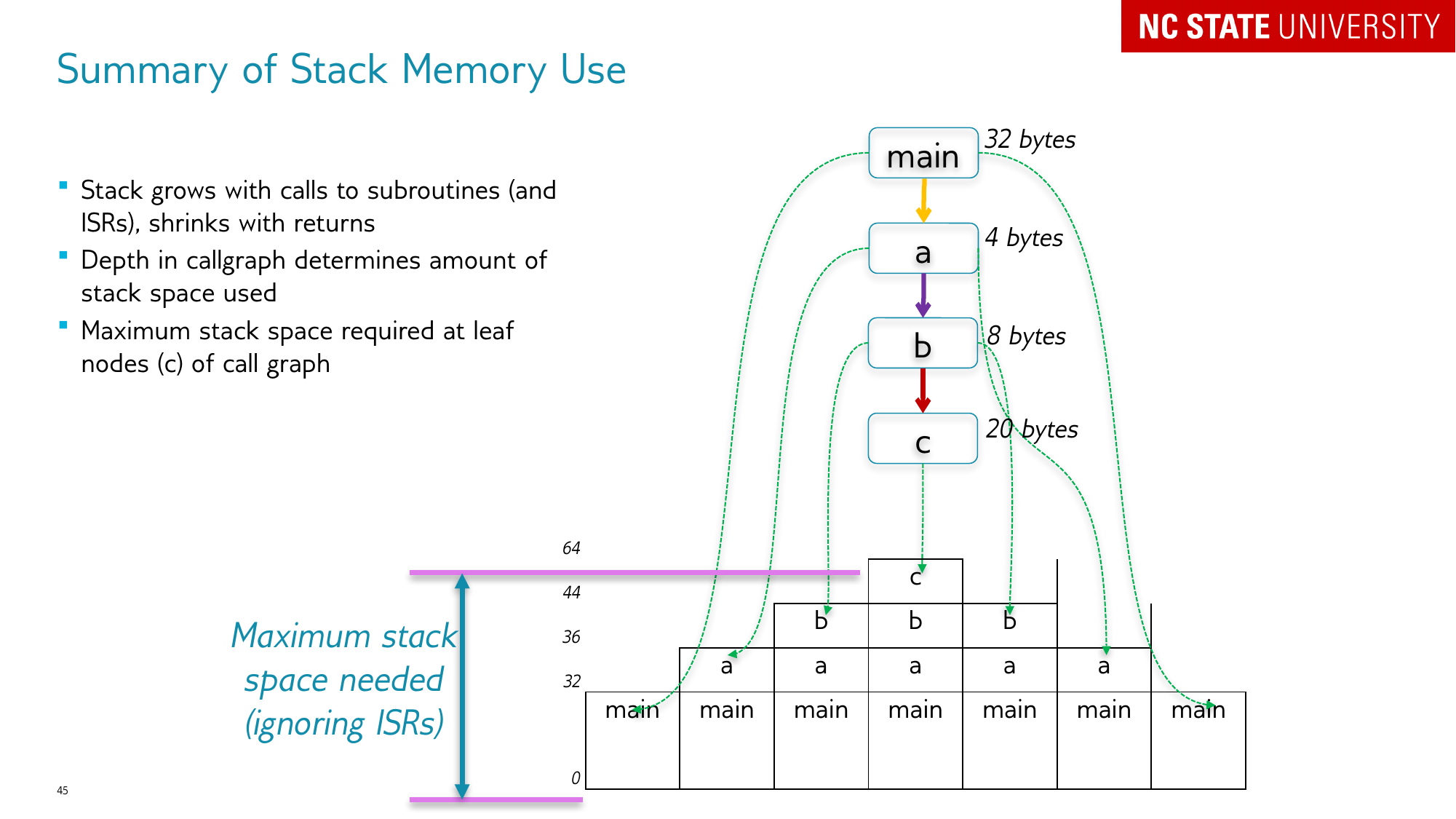

# Summary of Stack Memory Use
32 bytes
main
a
b
c
Stack grows with calls to subroutines (and ISRs), shrinks with returns
Depth in callgraph determines amount of stack space used
Maximum stack space required at leaf nodes (c) of call graph
4 bytes
8 bytes
20 bytes
|  |  |  |  |  |  |  |  |
| --- | --- | --- | --- | --- | --- | --- | --- |
| 64 |  |  |  |  |  |  |  |
| 44 |  |  |  | c |  |  |  |
| 36 |  |  | b | b | b |  |  |
| 32 |  | a | a | a | a | a |  |
| 0 | main | main | main | main | main | main | main |
Maximum stack space needed (ignoring ISRs)